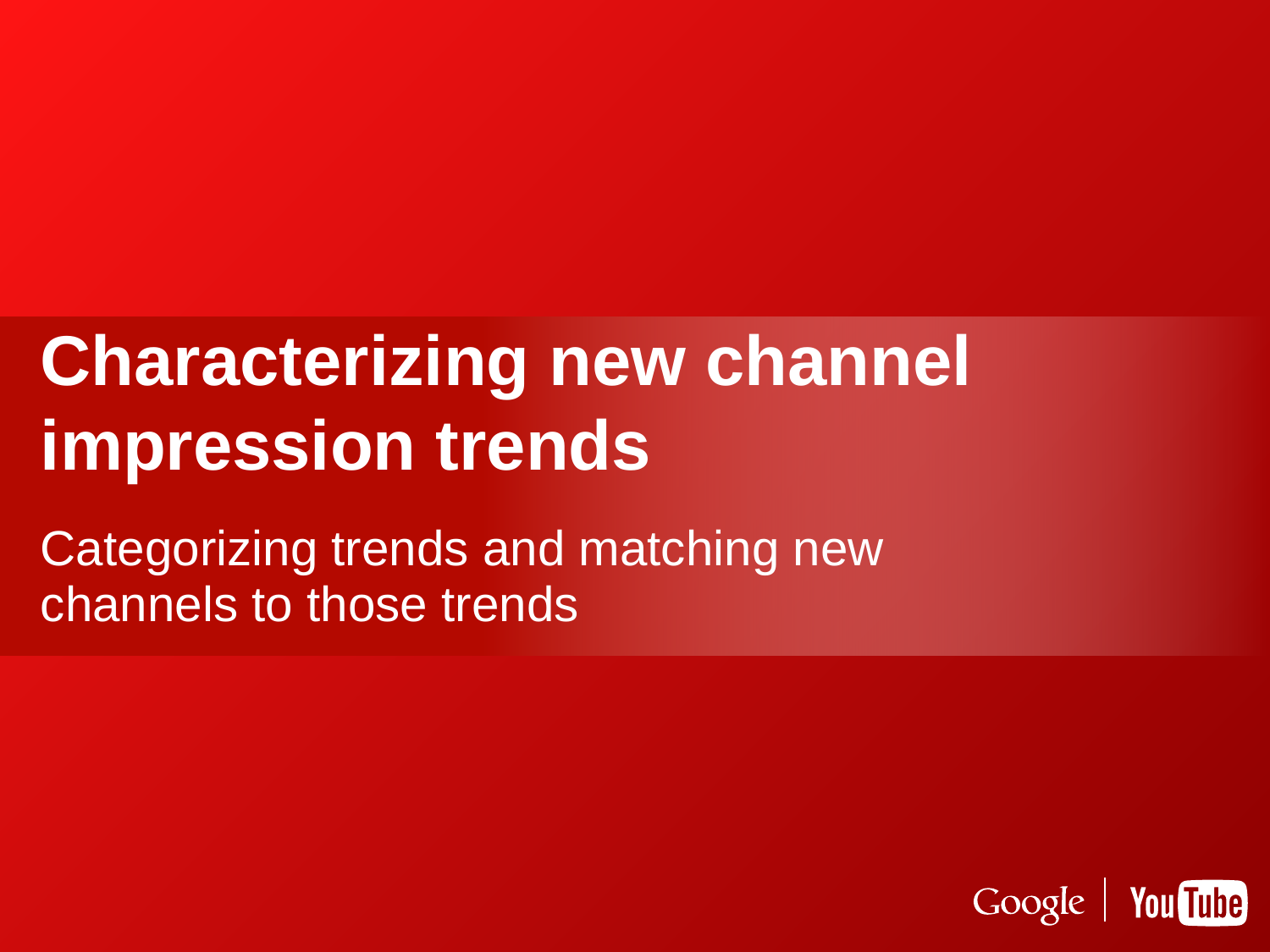

Characterizing new channel impression trends
Categorizing trends and matching new channels to those trends